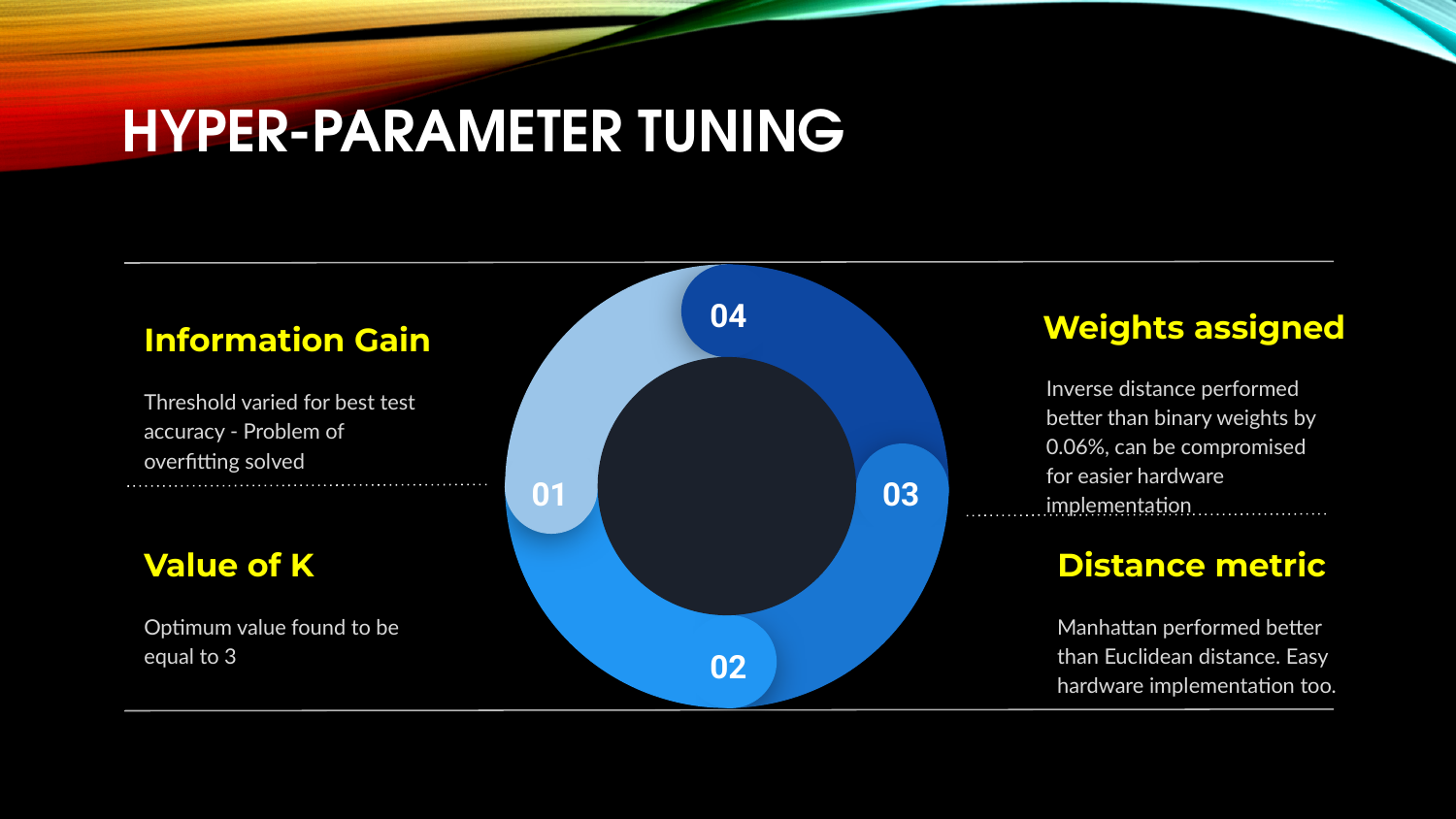

# Hyper-parameter Tuning

04
Weights assigned
Information Gain

Threshold varied for best test accuracy - Problem of overfitting solved
Inverse distance performed better than binary weights by 0.06%, can be compromised for easier hardware implementation

01
03
Value of K
Distance metric
Optimum value found to be equal to 3
Manhattan performed better than Euclidean distance. Easy hardware implementation too.

02